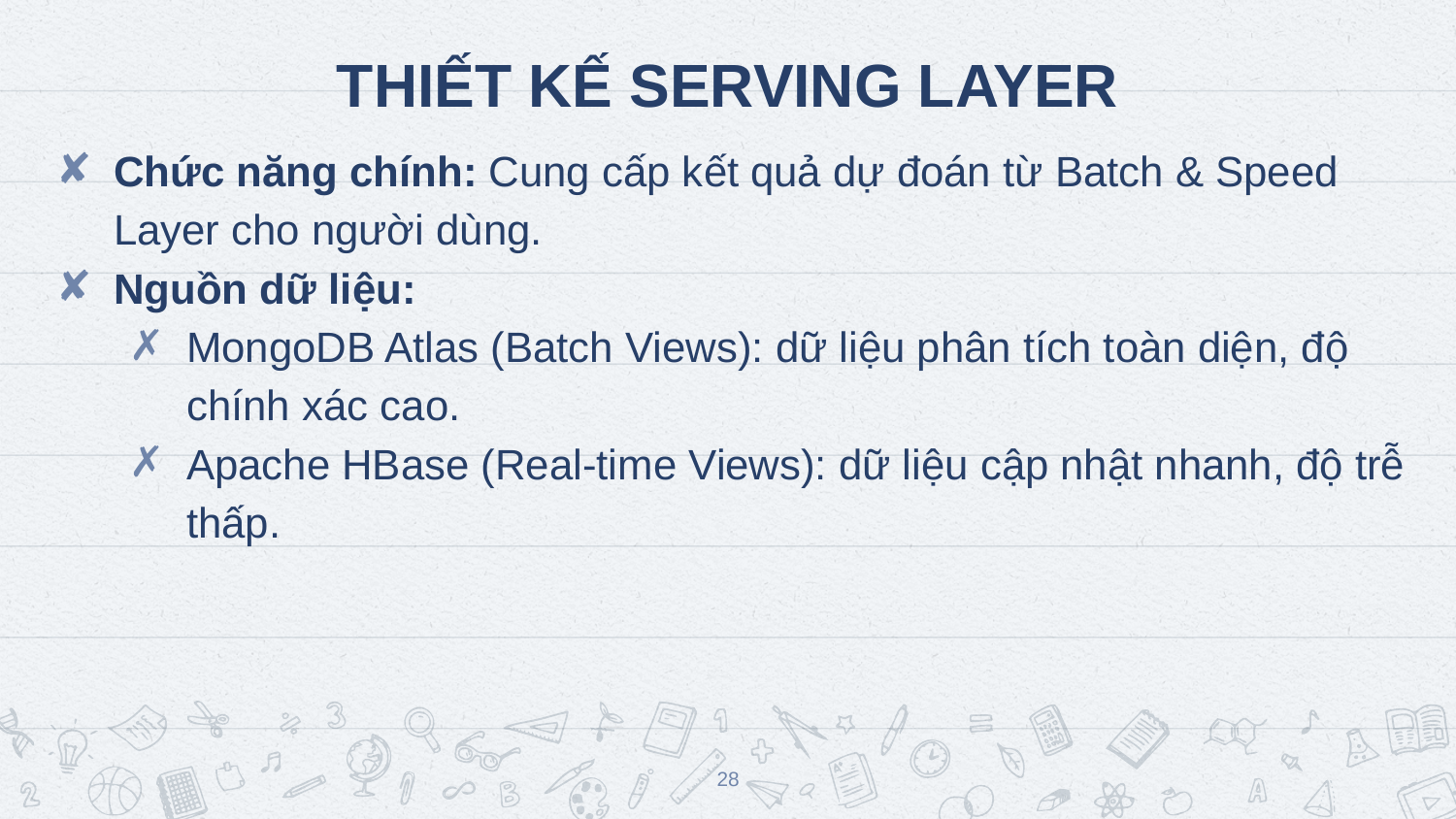

# THIẾT KẾ SERVING LAYER
Chức năng chính: Cung cấp kết quả dự đoán từ Batch & Speed Layer cho người dùng.
Nguồn dữ liệu:
MongoDB Atlas (Batch Views): dữ liệu phân tích toàn diện, độ chính xác cao.
Apache HBase (Real-time Views): dữ liệu cập nhật nhanh, độ trễ thấp.

28